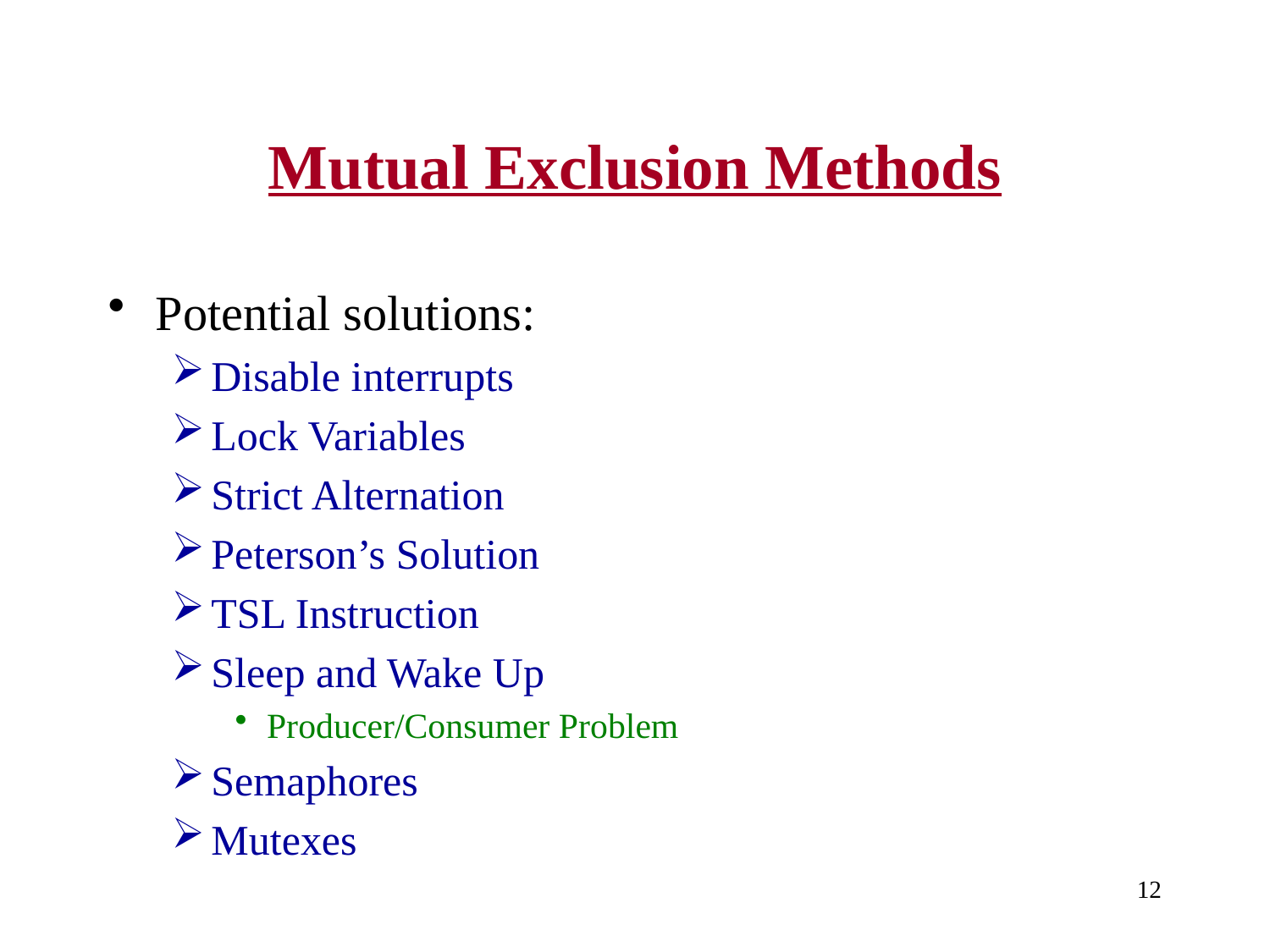

# Mutual Exclusion Methods
Potential solutions:
Disable interrupts
Lock Variables
Strict Alternation
Peterson’s Solution
TSL Instruction
Sleep and Wake Up
Producer/Consumer Problem
Semaphores
Mutexes
12